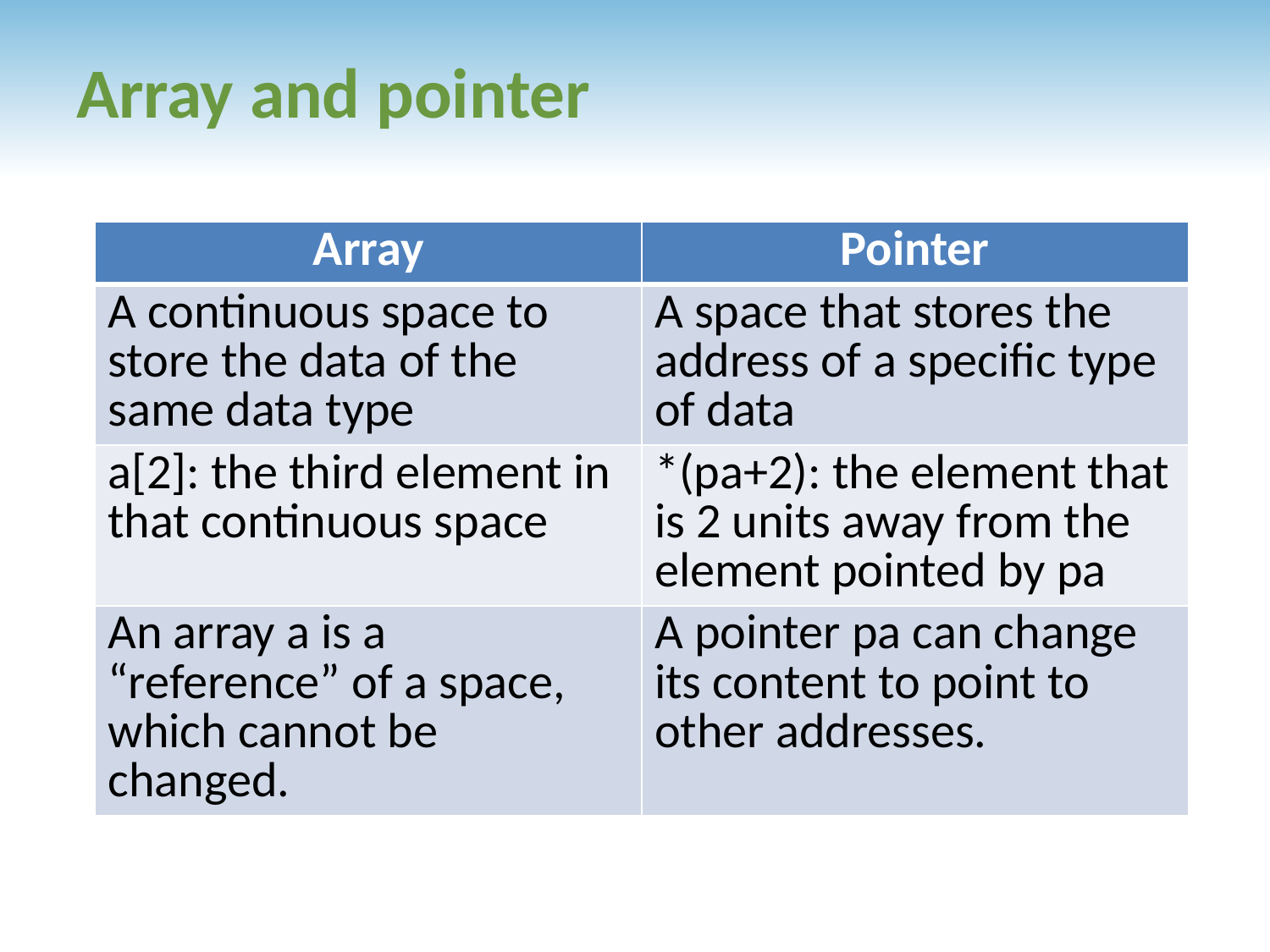

# Array and pointer
| Array | Pointer |
| --- | --- |
| A continuous space to store the data of the same data type | A space that stores the address of a specific type of data |
| a[2]: the third element in that continuous space | \*(pa+2): the element that is 2 units away from the element pointed by pa |
| An array a is a “reference” of a space, which cannot be changed. | A pointer pa can change its content to point to other addresses. |